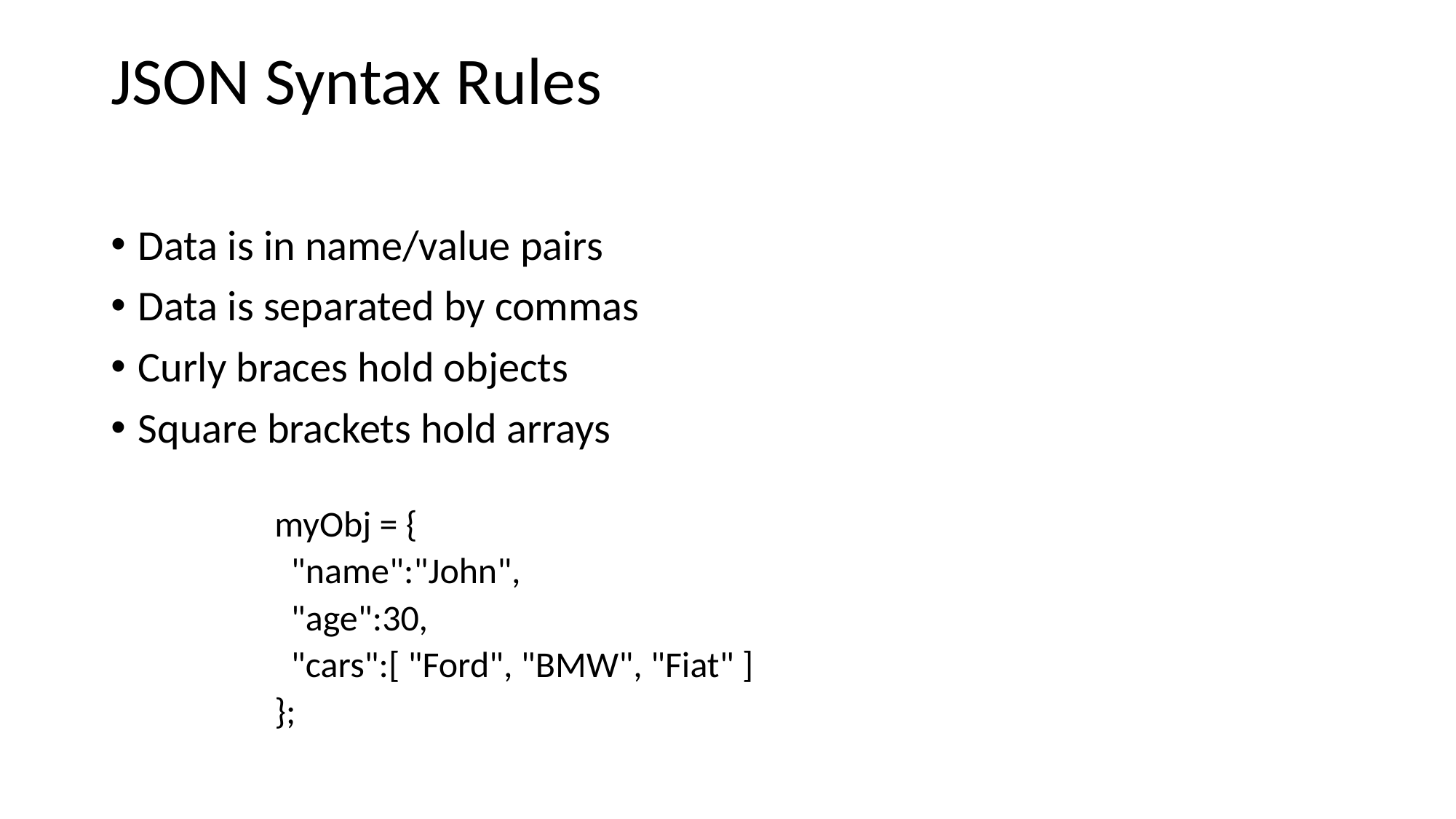

# JSON Syntax Rules
Data is in name/value pairs
Data is separated by commas
Curly braces hold objects
Square brackets hold arrays
myObj = {
  "name":"John",
  "age":30,
  "cars":[ "Ford", "BMW", "Fiat" ]
};